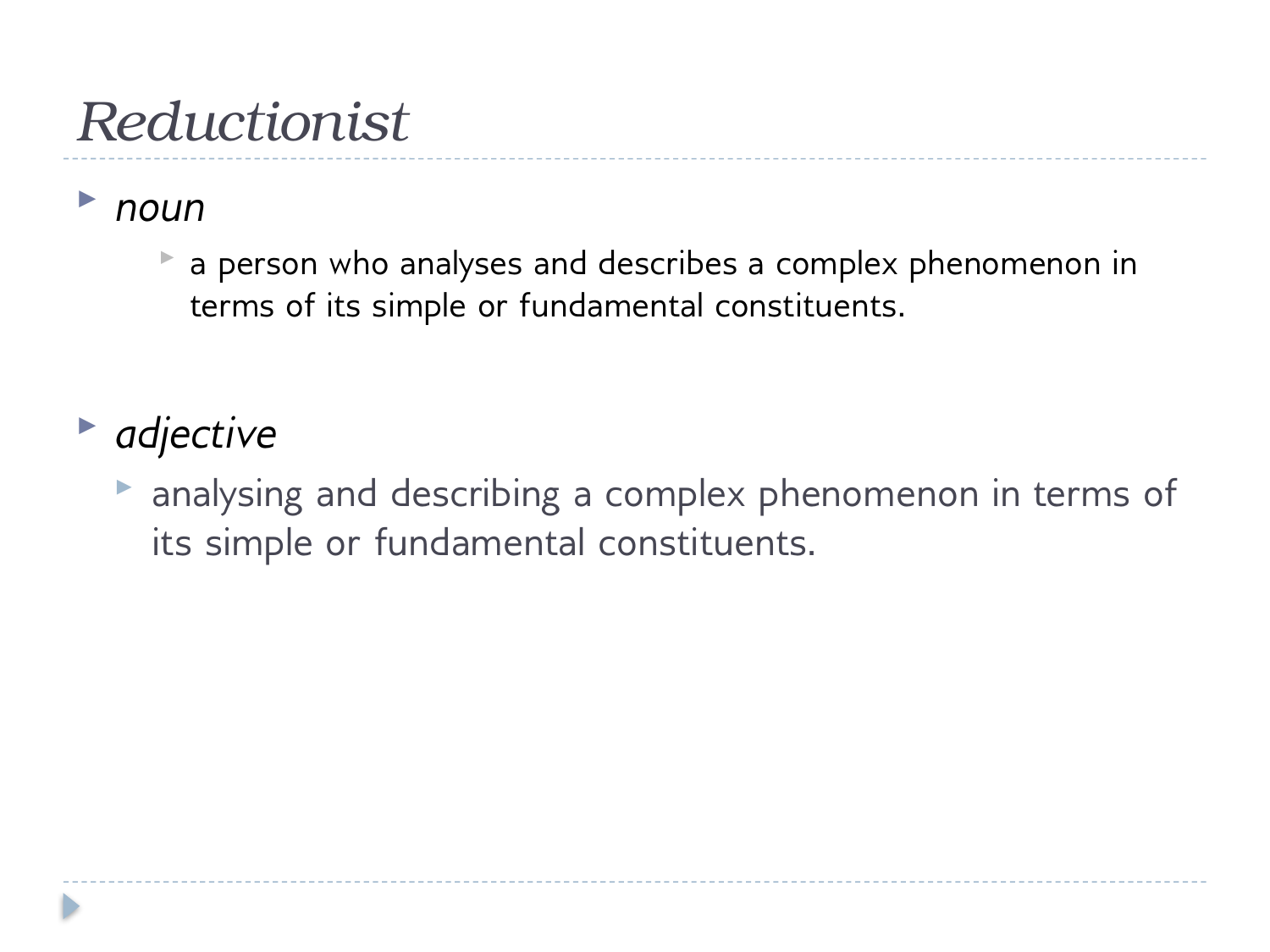

# Reductionist
noun
a person who analyses and describes a complex phenomenon in terms of its simple or fundamental constituents.

adjective
analysing and describing a complex phenomenon in terms of its simple or fundamental constituents.